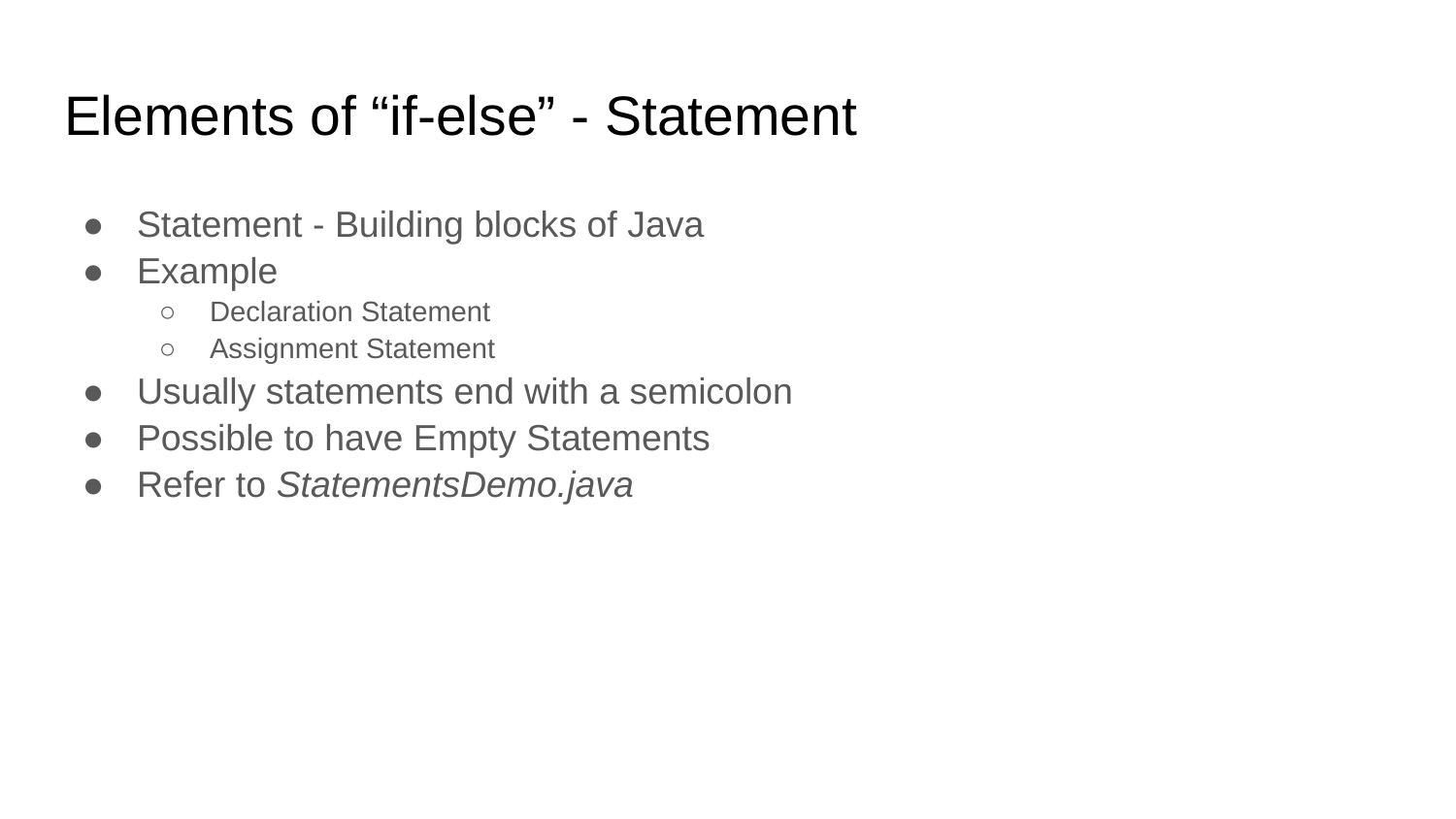

# Elements of “if-else” - Statement
Statement - Building blocks of Java
Example
Declaration Statement
Assignment Statement
Usually statements end with a semicolon
Possible to have Empty Statements
Refer to StatementsDemo.java